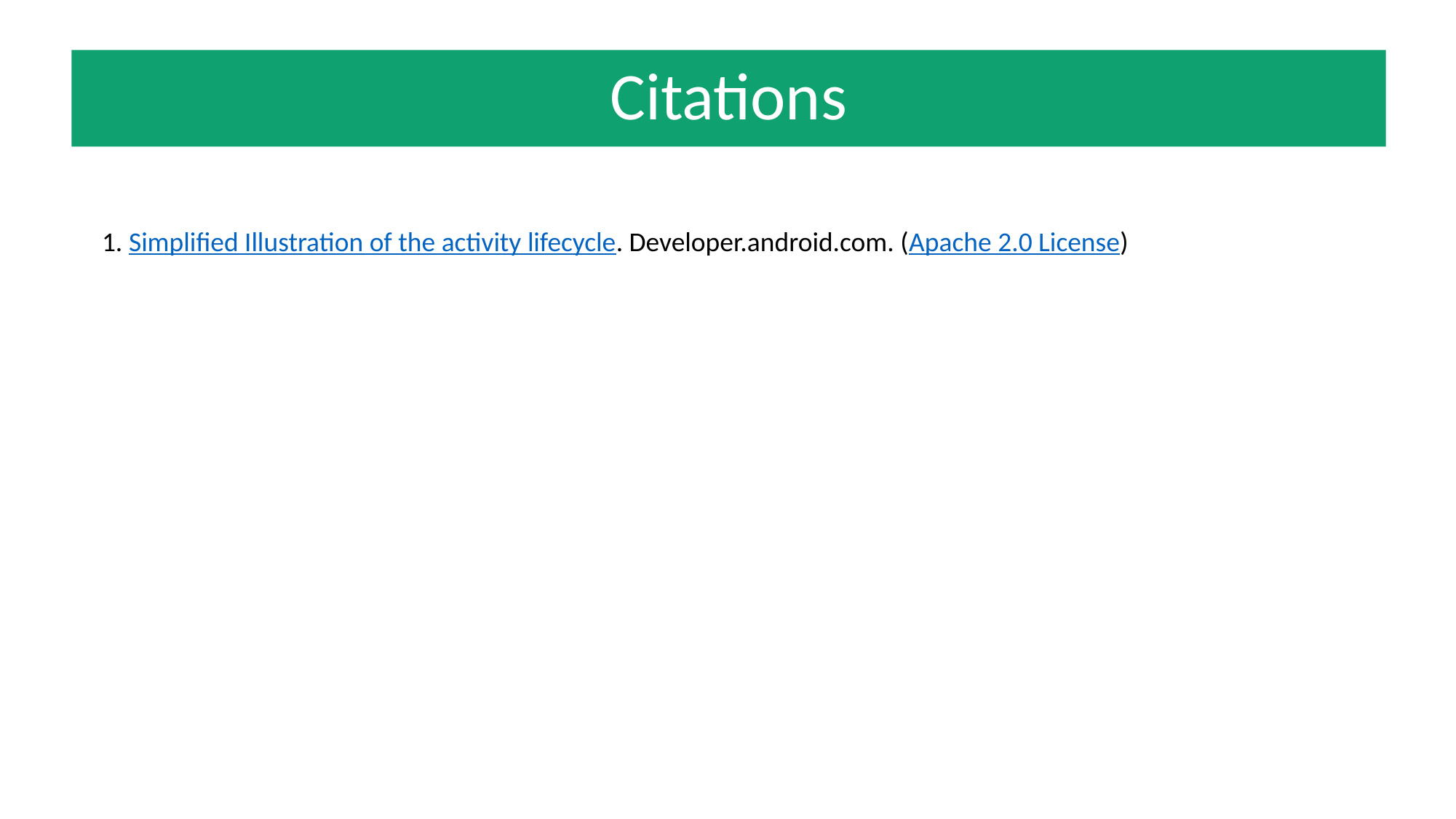

Citations
1. Simplified Illustration of the activity lifecycle. Developer.android.com. (Apache 2.0 License)